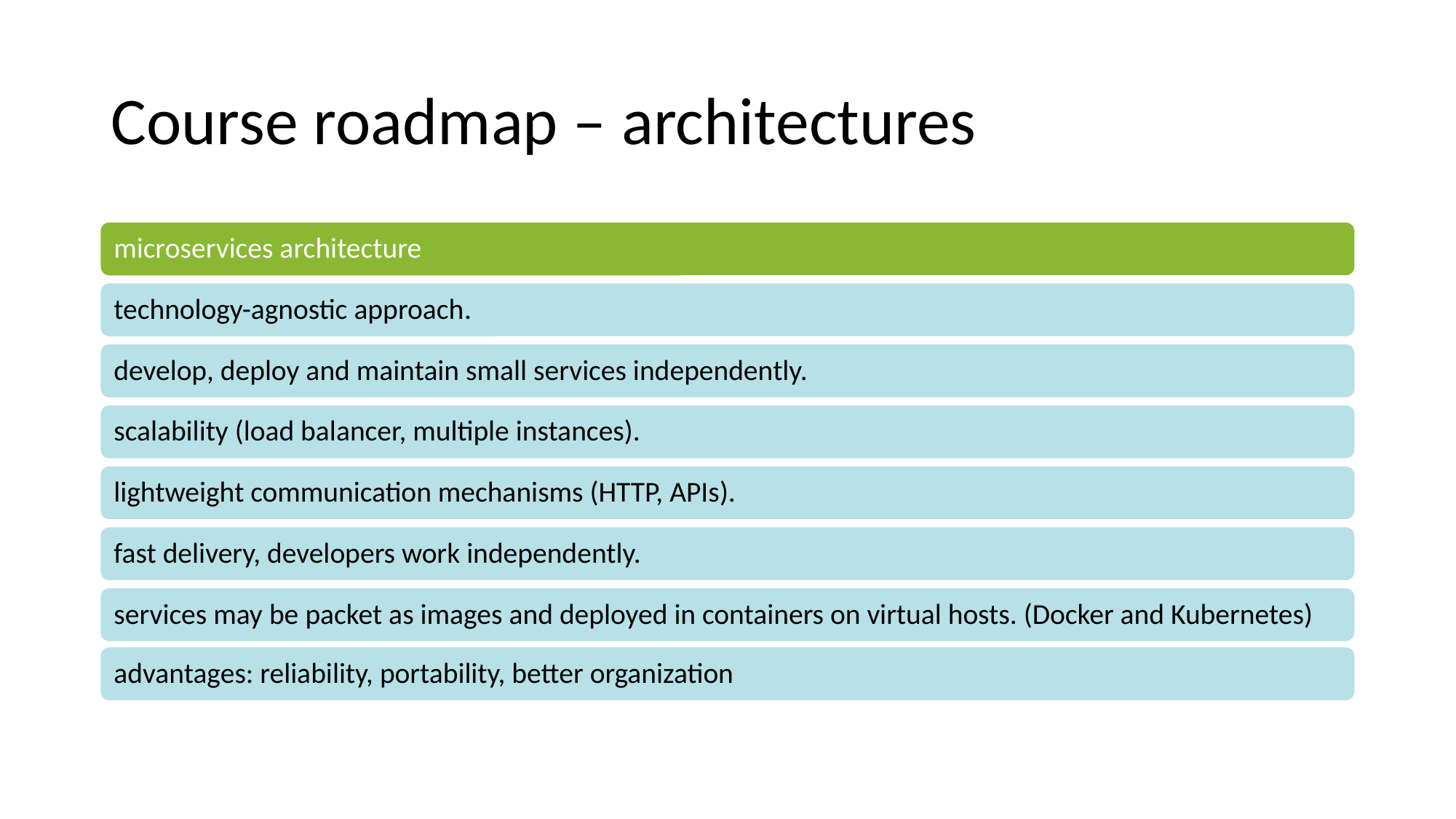

# Course roadmap – architectures
microservices architecture
technology-agnostic approach.
develop, deploy and maintain small services independently.
scalability (load balancer, multiple instances).
lightweight communication mechanisms (HTTP, APIs).
fast delivery, developers work independently.
services may be packet as images and deployed in containers on virtual hosts. (Docker and Kubernetes)

advantages: reliability, portability, better organization